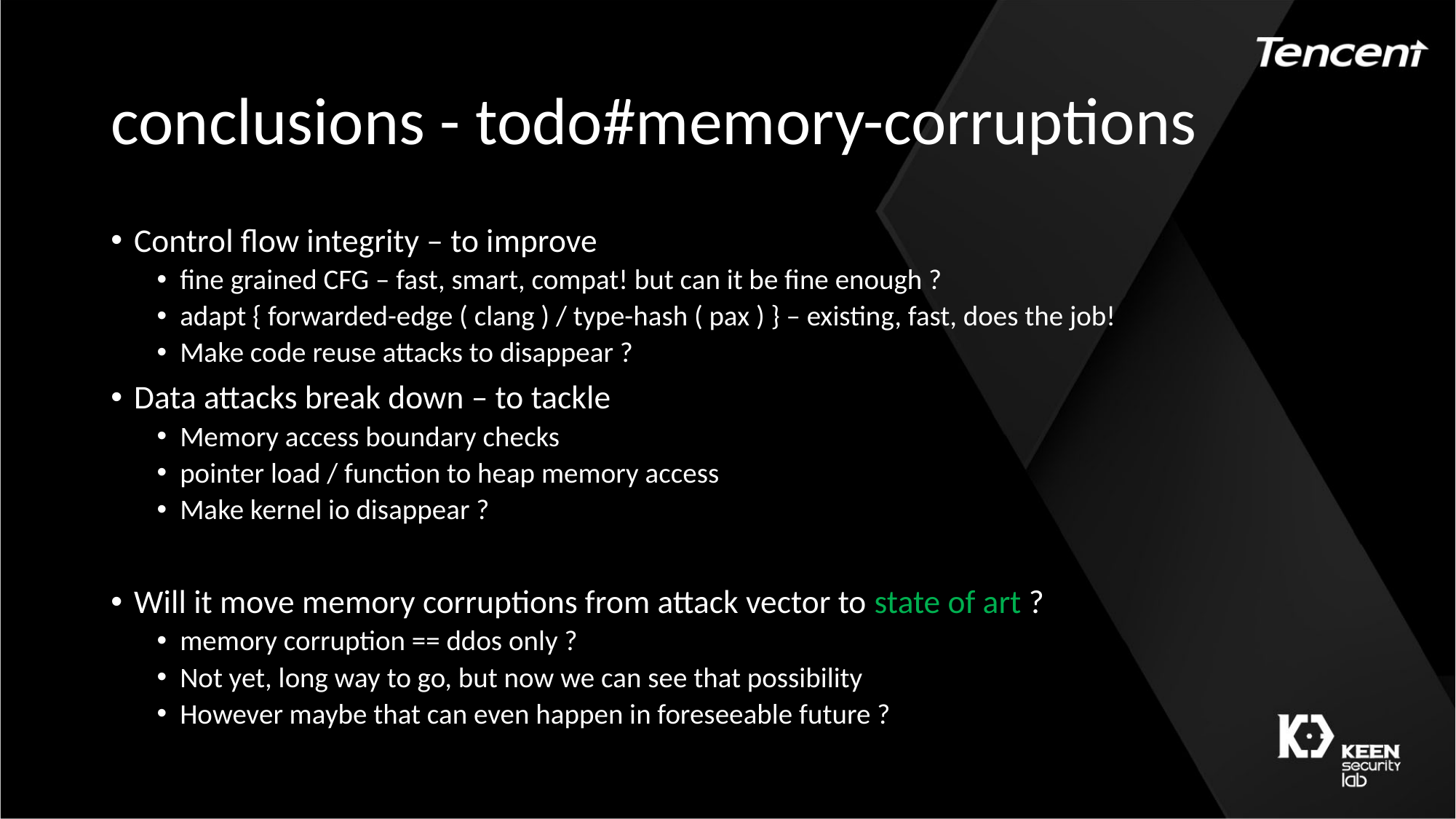

# conclusions - todo#memory-corruptions
Control flow integrity – to improve
fine grained CFG – fast, smart, compat! but can it be fine enough ?
adapt { forwarded-edge ( clang ) / type-hash ( pax ) } – existing, fast, does the job!
Make code reuse attacks to disappear ?
Data attacks break down – to tackle
Memory access boundary checks
pointer load / function to heap memory access
Make kernel io disappear ?

Will it move memory corruptions from attack vector to state of art ?
memory corruption == ddos only ?
Not yet, long way to go, but now we can see that possibility
However maybe that can even happen in foreseeable future ?